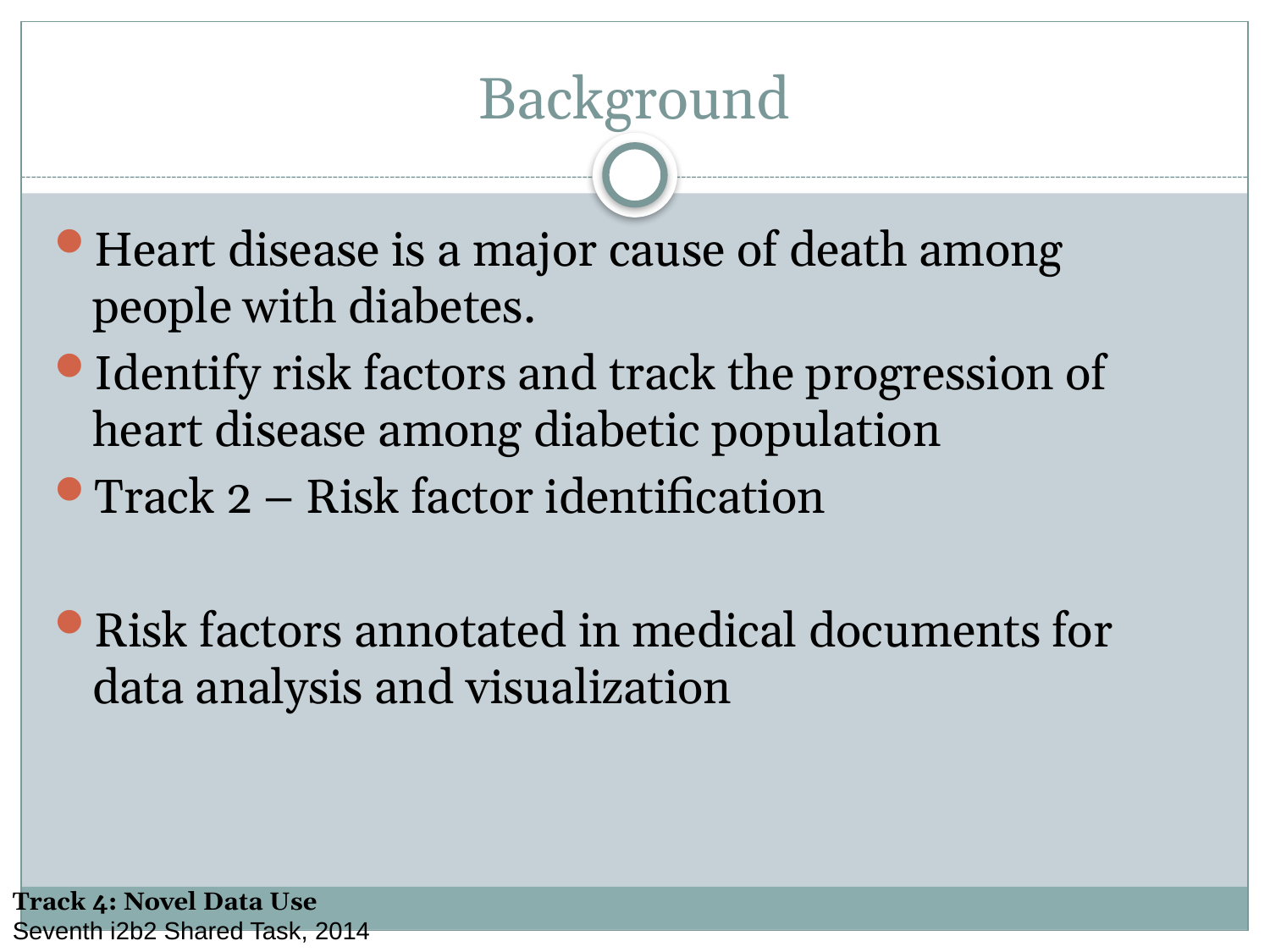

# Background
Heart disease is a major cause of death among people with diabetes.
Identify risk factors and track the progression of heart disease among diabetic population
Track 2 – Risk factor identification

Risk factors annotated in medical documents for data analysis and visualization